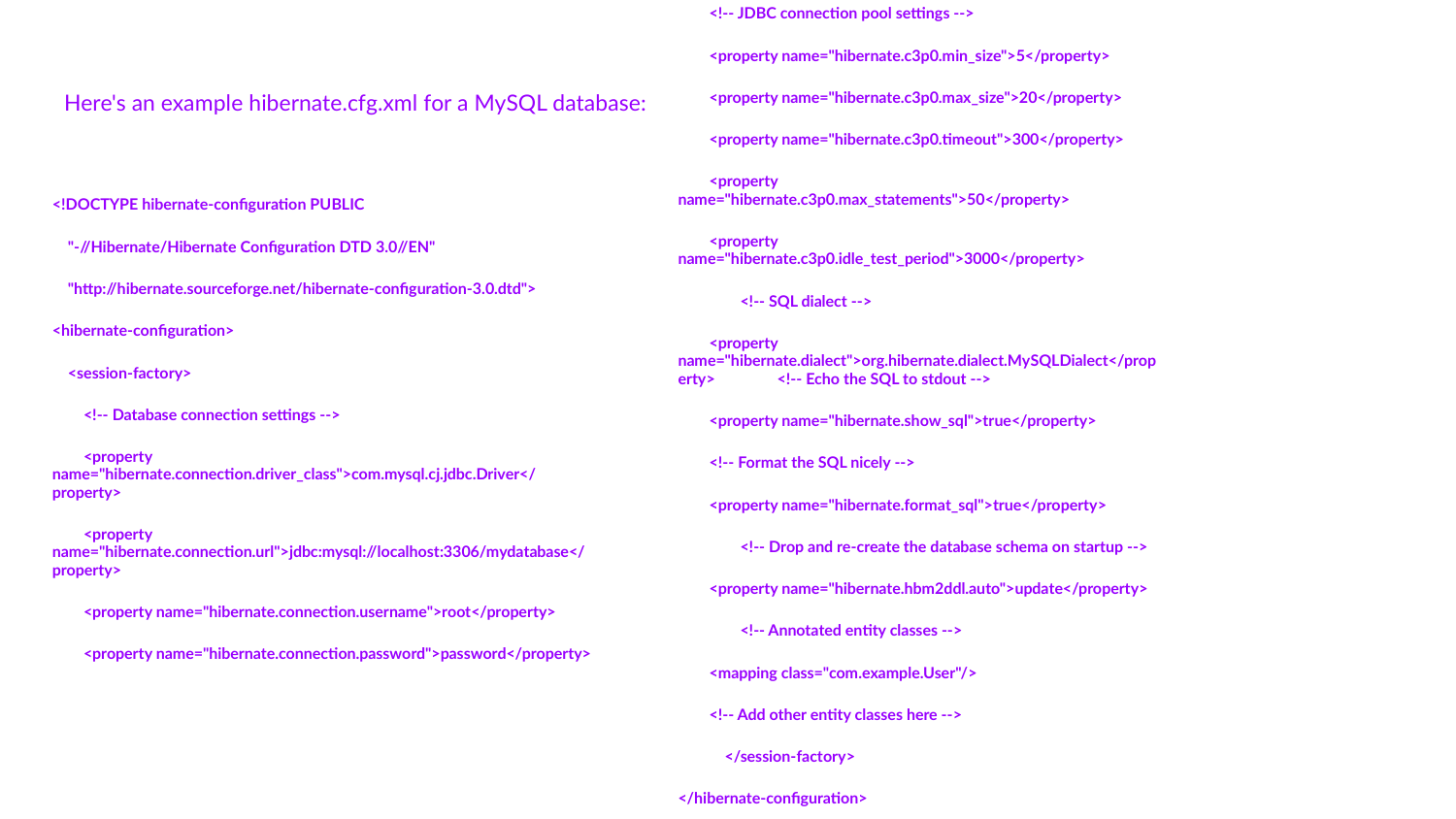

<!-- JDBC connection pool settings -->
        <property name="hibernate.c3p0.min_size">5</property>
        <property name="hibernate.c3p0.max_size">20</property>
        <property name="hibernate.c3p0.timeout">300</property>
        <property name="hibernate.c3p0.max_statements">50</property>
        <property name="hibernate.c3p0.idle_test_period">3000</property>
                <!-- SQL dialect -->
        <property name="hibernate.dialect">org.hibernate.dialect.MySQLDialect</property>                <!-- Echo the SQL to stdout -->
        <property name="hibernate.show_sql">true</property>
        <!-- Format the SQL nicely -->
        <property name="hibernate.format_sql">true</property>
                <!-- Drop and re-create the database schema on startup -->
        <property name="hibernate.hbm2ddl.auto">update</property>
                <!-- Annotated entity classes -->
        <mapping class="com.example.User"/>
        <!-- Add other entity classes here -->
            </session-factory>
</hibernate-configuration>

# Here's an example hibernate.cfg.xml for a MySQL database:

<!DOCTYPE hibernate-configuration PUBLIC
    "-//Hibernate/Hibernate Configuration DTD 3.0//EN"
    "http://hibernate.sourceforge.net/hibernate-configuration-3.0.dtd">
<hibernate-configuration>
    <session-factory>
        <!-- Database connection settings -->
        <property name="hibernate.connection.driver_class">com.mysql.cj.jdbc.Driver</property>
        <property name="hibernate.connection.url">jdbc:mysql://localhost:3306/mydatabase</property>
        <property name="hibernate.connection.username">root</property>
        <property name="hibernate.connection.password">password</property>